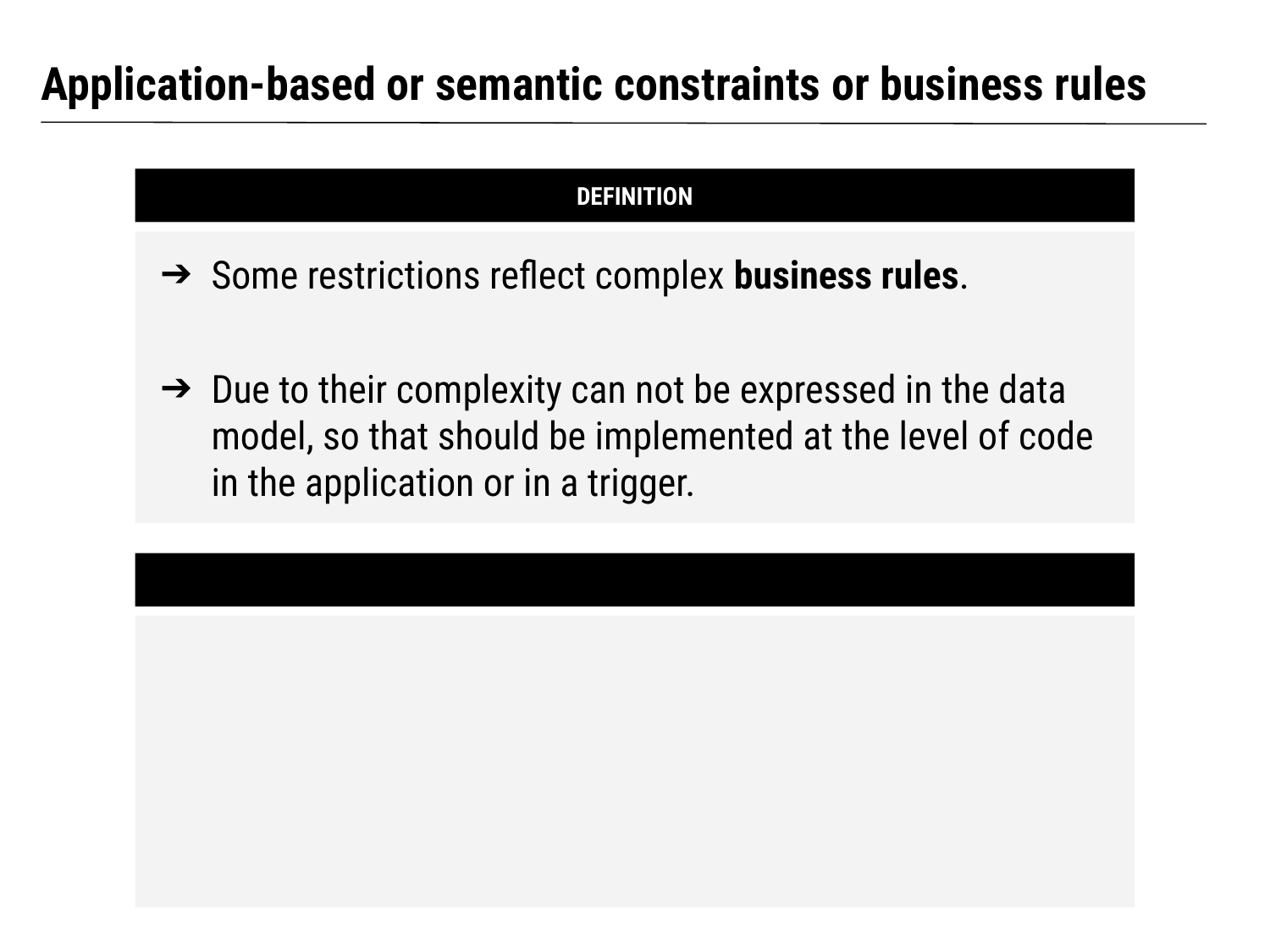

# Application-based or semantic constraints or business rules
DEFINITION
Some restrictions reflect complex business rules.

Due to their complexity can not be expressed in the data model, so that should be implemented at the level of code in the application or in a trigger.